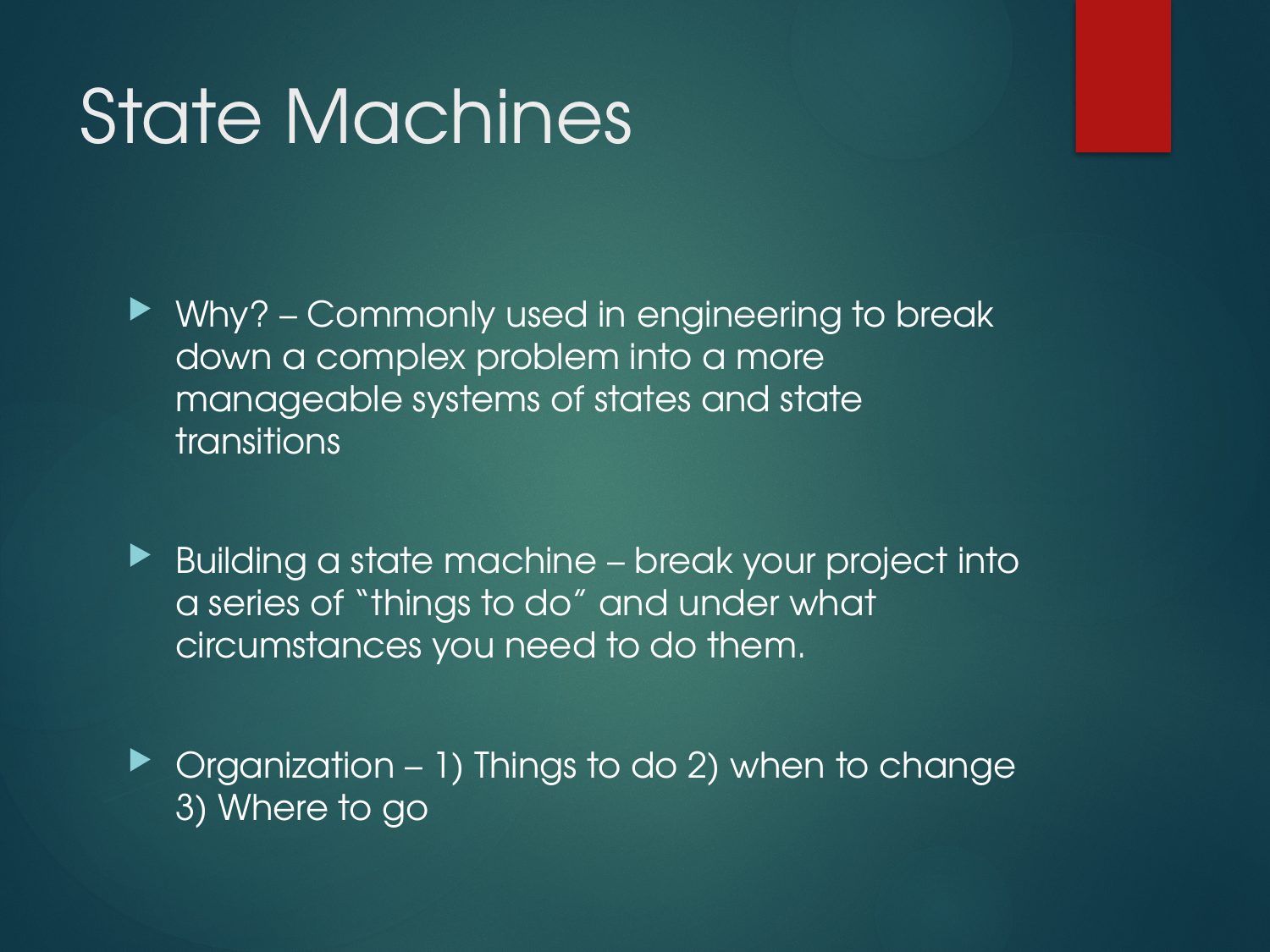

# State Machines
Why? – Commonly used in engineering to break down a complex problem into a more manageable systems of states and state transitions

Building a state machine – break your project into a series of “things to do” and under what circumstances you need to do them.

Organization – 1) Things to do 2) when to change 3) Where to go